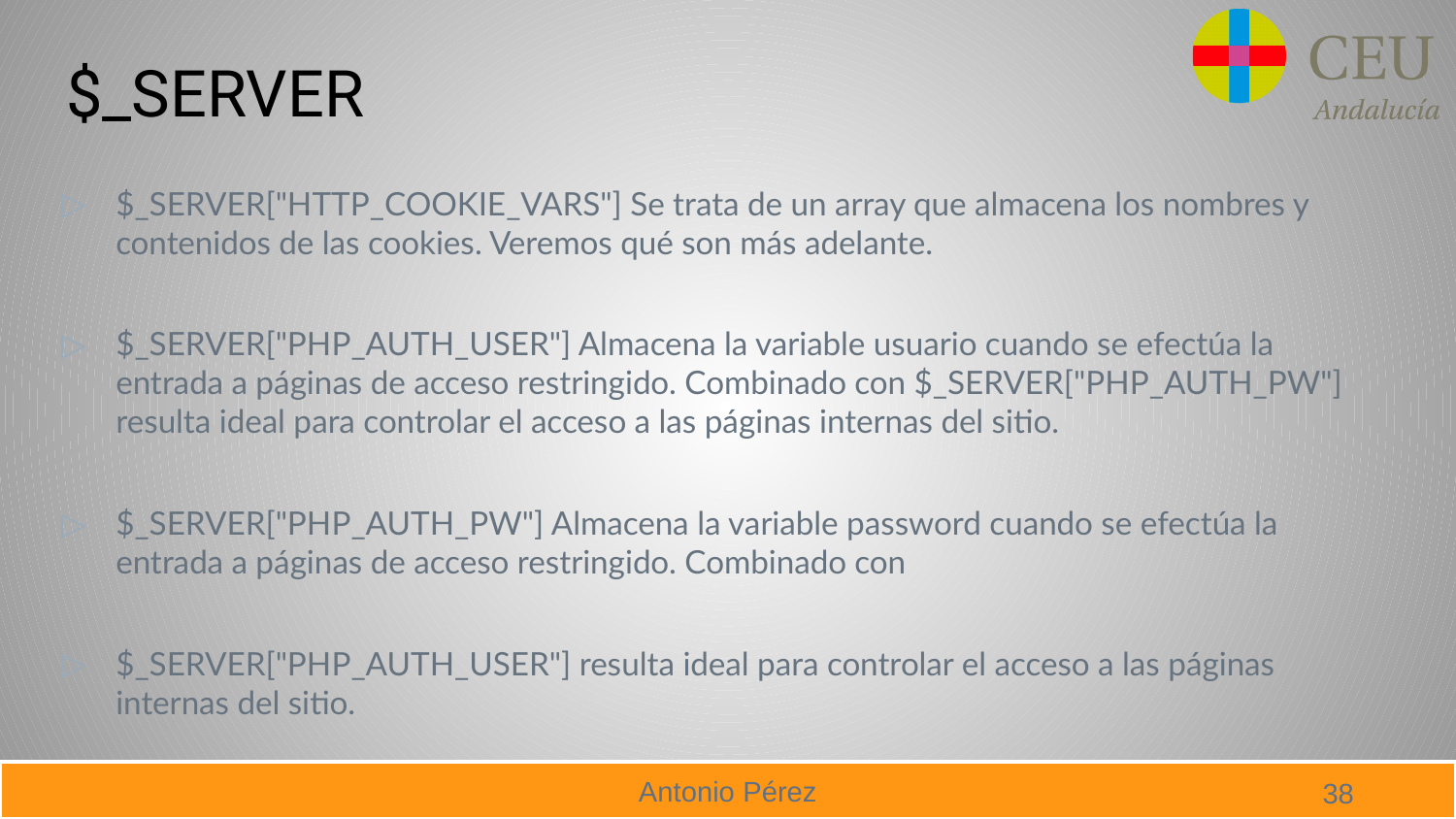

# $_SERVER
$_SERVER["HTTP_COOKIE_VARS"] Se trata de un array que almacena los nombres y contenidos de las cookies. Veremos qué son más adelante.

$_SERVER["PHP_AUTH_USER"] Almacena la variable usuario cuando se efectúa la entrada a páginas de acceso restringido. Combinado con $_SERVER["PHP_AUTH_PW"] resulta ideal para controlar el acceso a las páginas internas del sitio.

$_SERVER["PHP_AUTH_PW"] Almacena la variable password cuando se efectúa la entrada a páginas de acceso restringido. Combinado con

$_SERVER["PHP_AUTH_USER"] resulta ideal para controlar el acceso a las páginas internas del sitio.
38